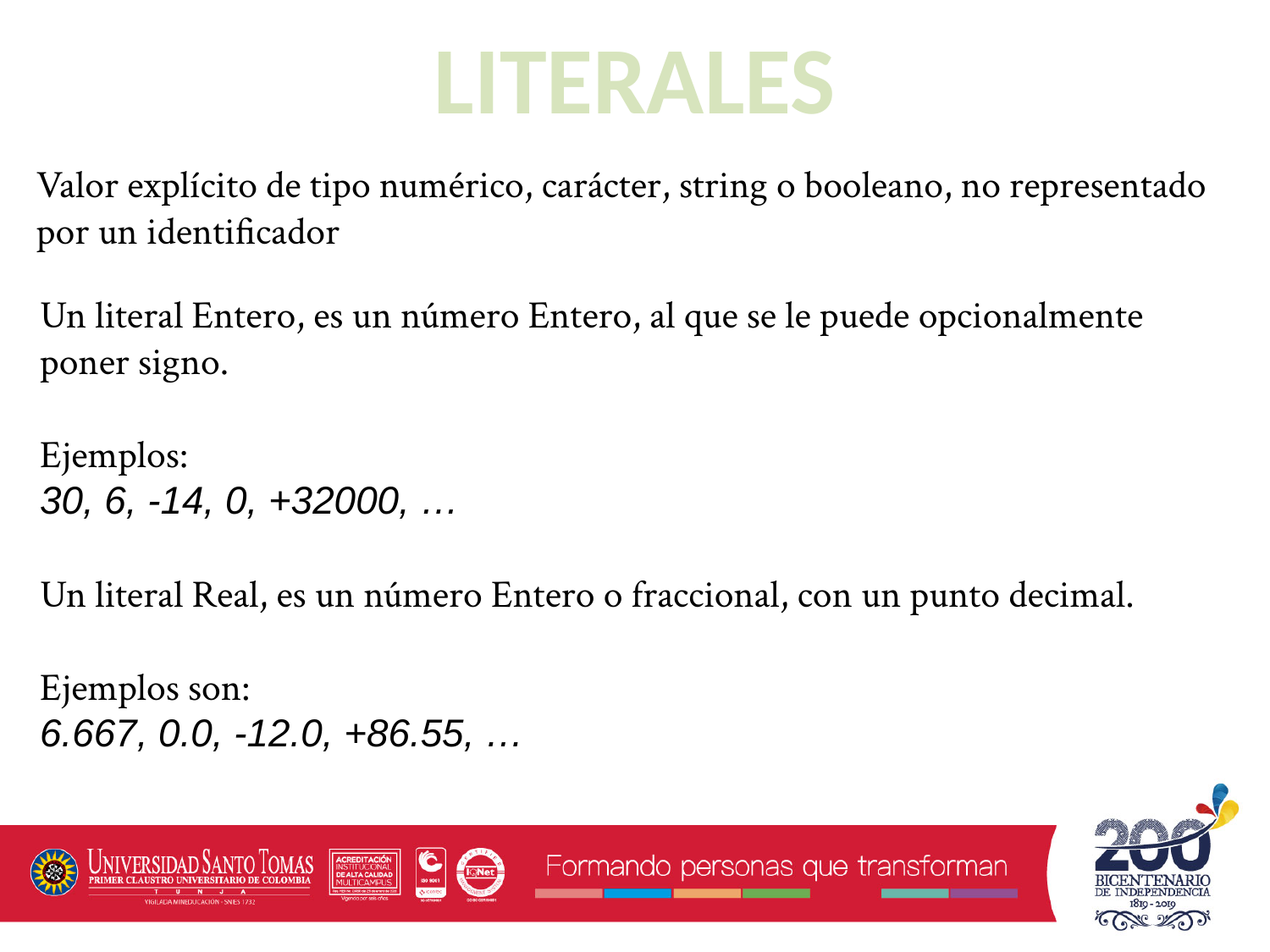

LITERALES
Valor explícito de tipo numérico, carácter, string o booleano, no representado por un identificador
Un literal Entero, es un número Entero, al que se le puede opcionalmente poner signo.

Ejemplos:
30, 6, -14, 0, +32000, …

Un literal Real, es un número Entero o fraccional, con un punto decimal.

Ejemplos son:
6.667, 0.0, -12.0, +86.55, …